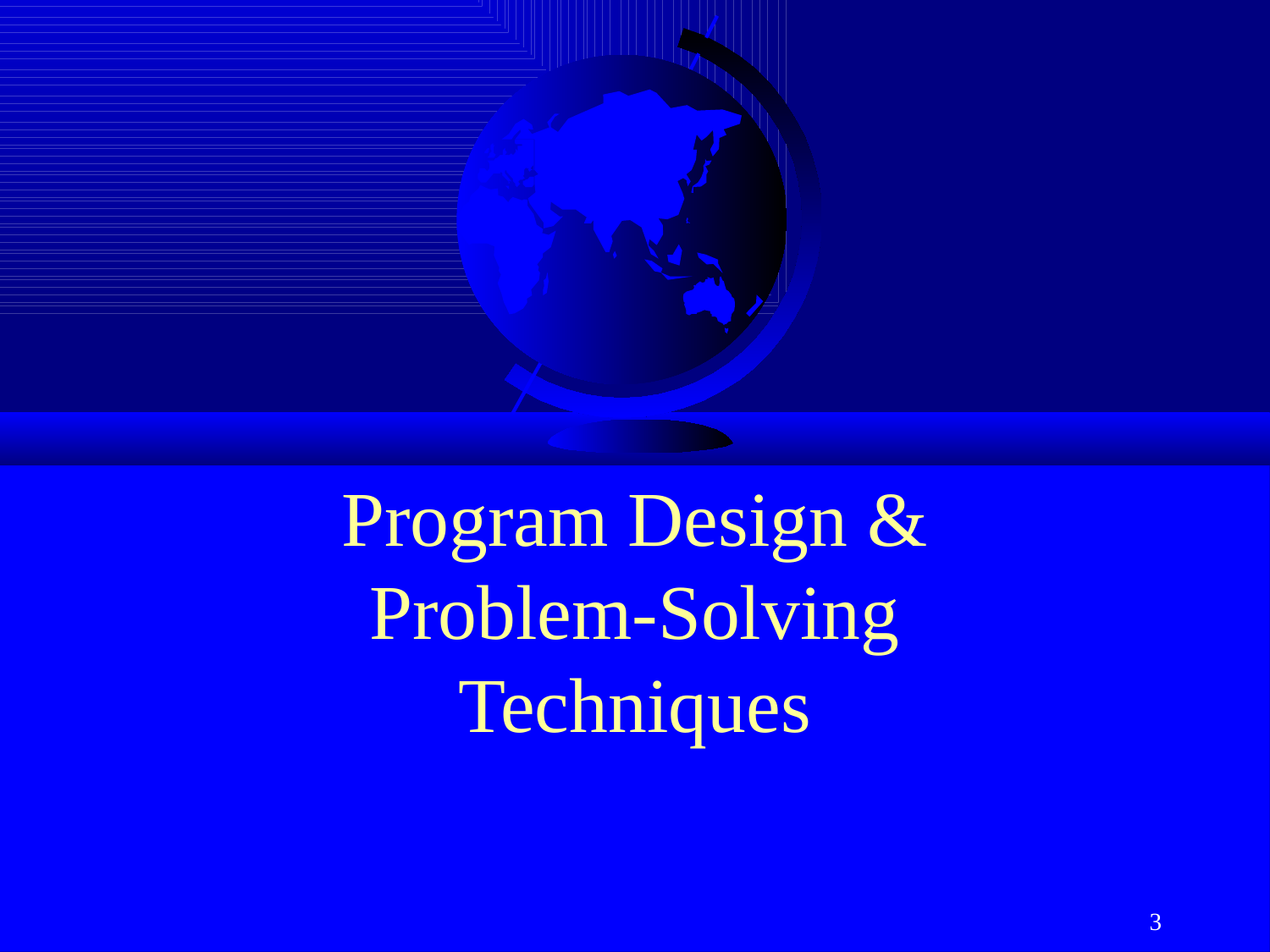

# Program Design & Problem-Solving Techniques
3